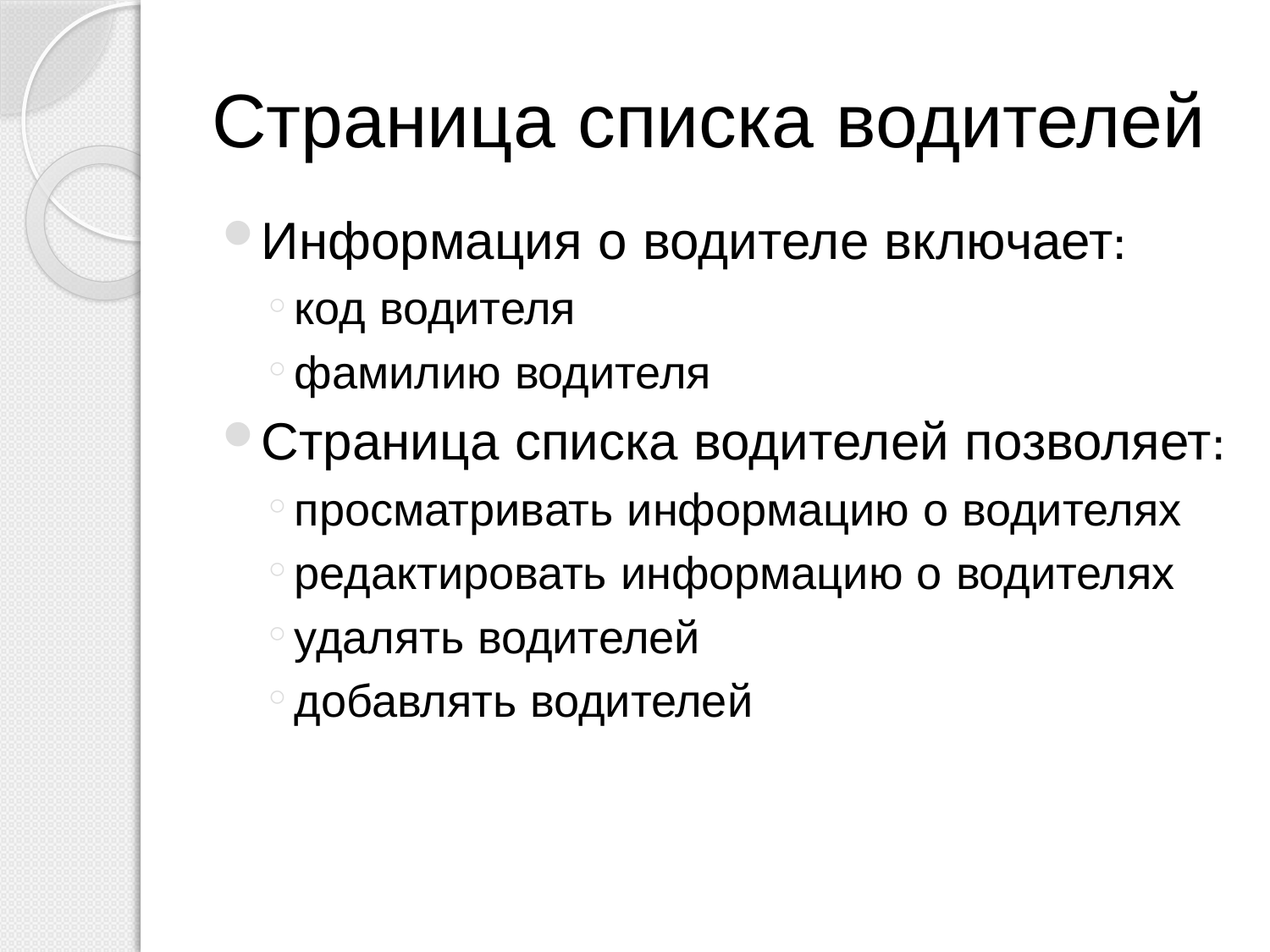

# Страница списка водителей
Информация о водителе включает:
код водителя
фамилию водителя
Страница списка водителей позволяет:
просматривать информацию о водителях
редактировать информацию о водителях
удалять водителей
добавлять водителей